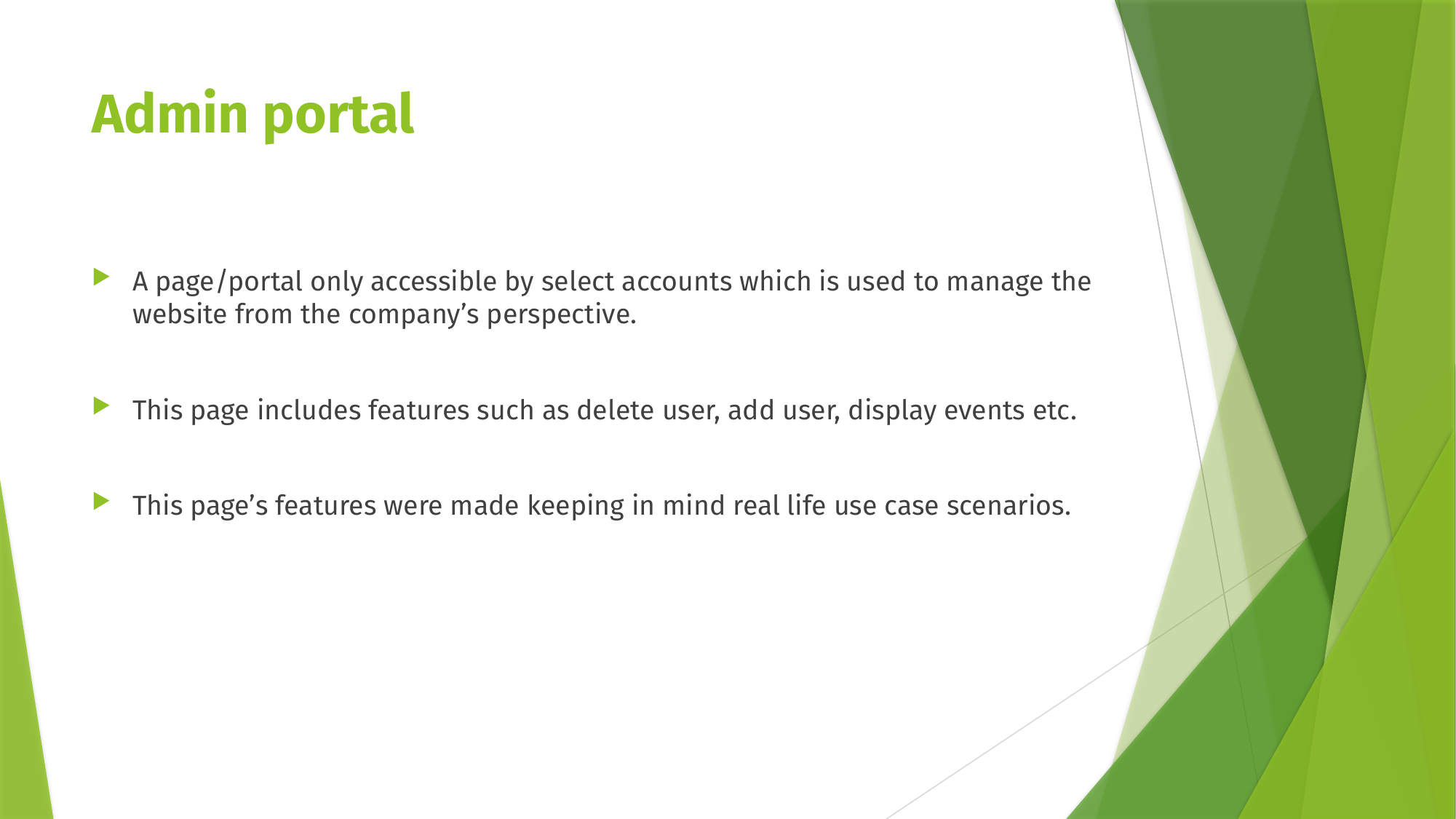

# Admin portal
A page/portal only accessible by select accounts which is used to manage the website from the company’s perspective.

This page includes features such as delete user, add user, display events etc.

This page’s features were made keeping in mind real life use case scenarios.